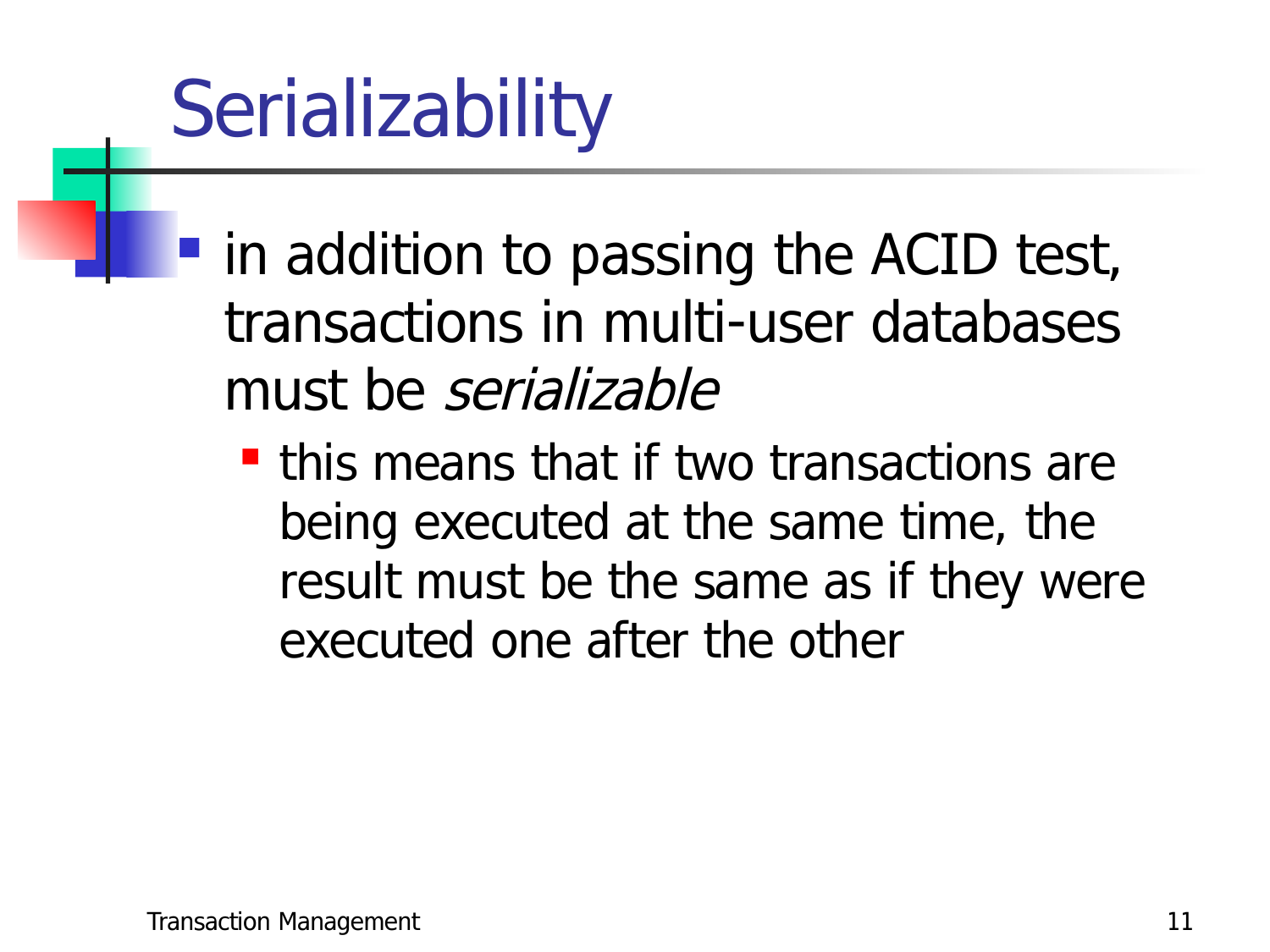

# Serializability
in addition to passing the ACID test, transactions in multi-user databases must be serializable
this means that if two transactions are being executed at the same time, the result must be the same as if they were executed one after the other
Transaction Management
11